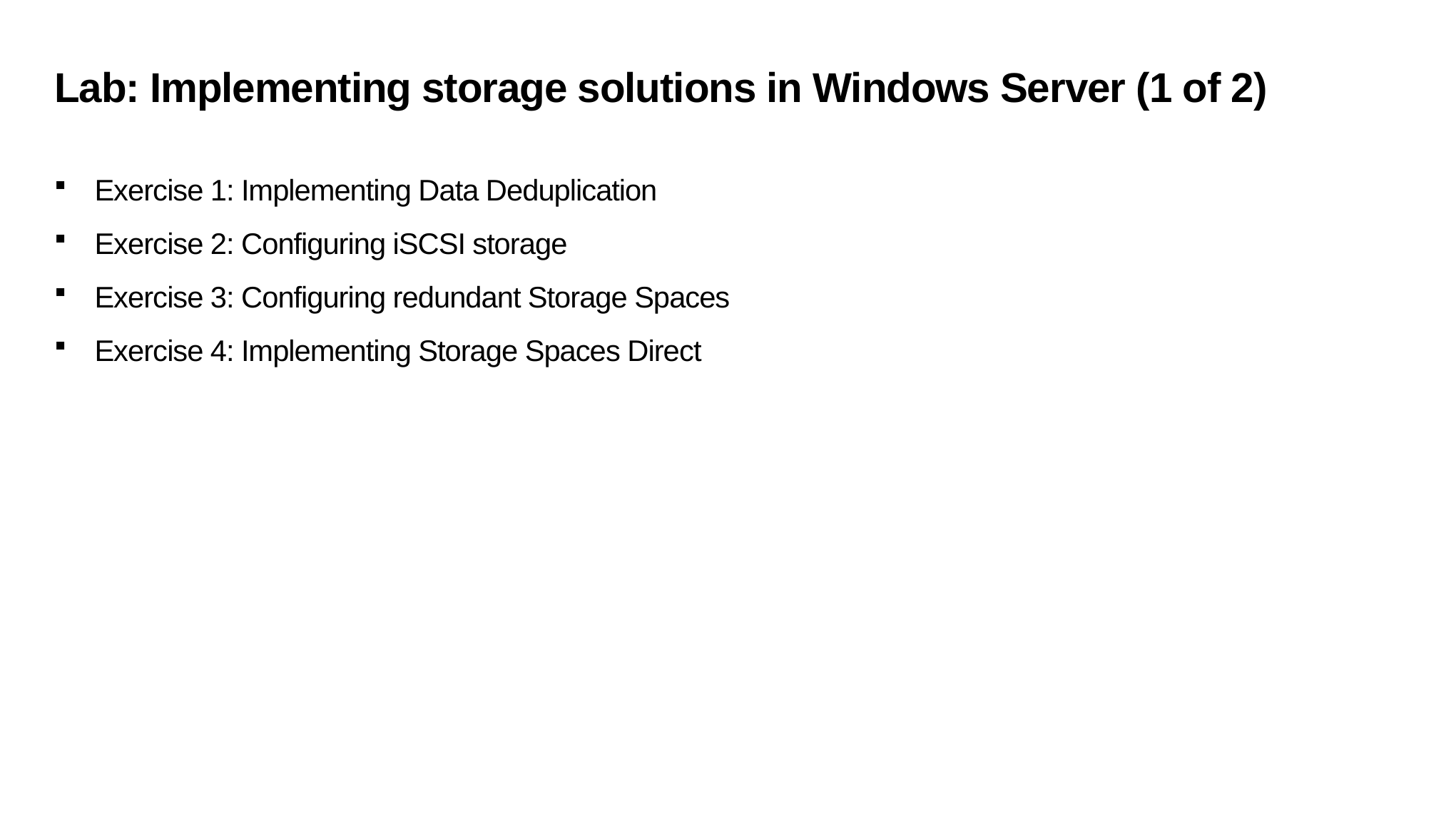

# Lab: Implementing storage solutions in Windows Server (1 of 2)
Exercise 1: Implementing Data Deduplication
Exercise 2: Configuring iSCSI storage
Exercise 3: Configuring redundant Storage Spaces
Exercise 4: Implementing Storage Spaces Direct